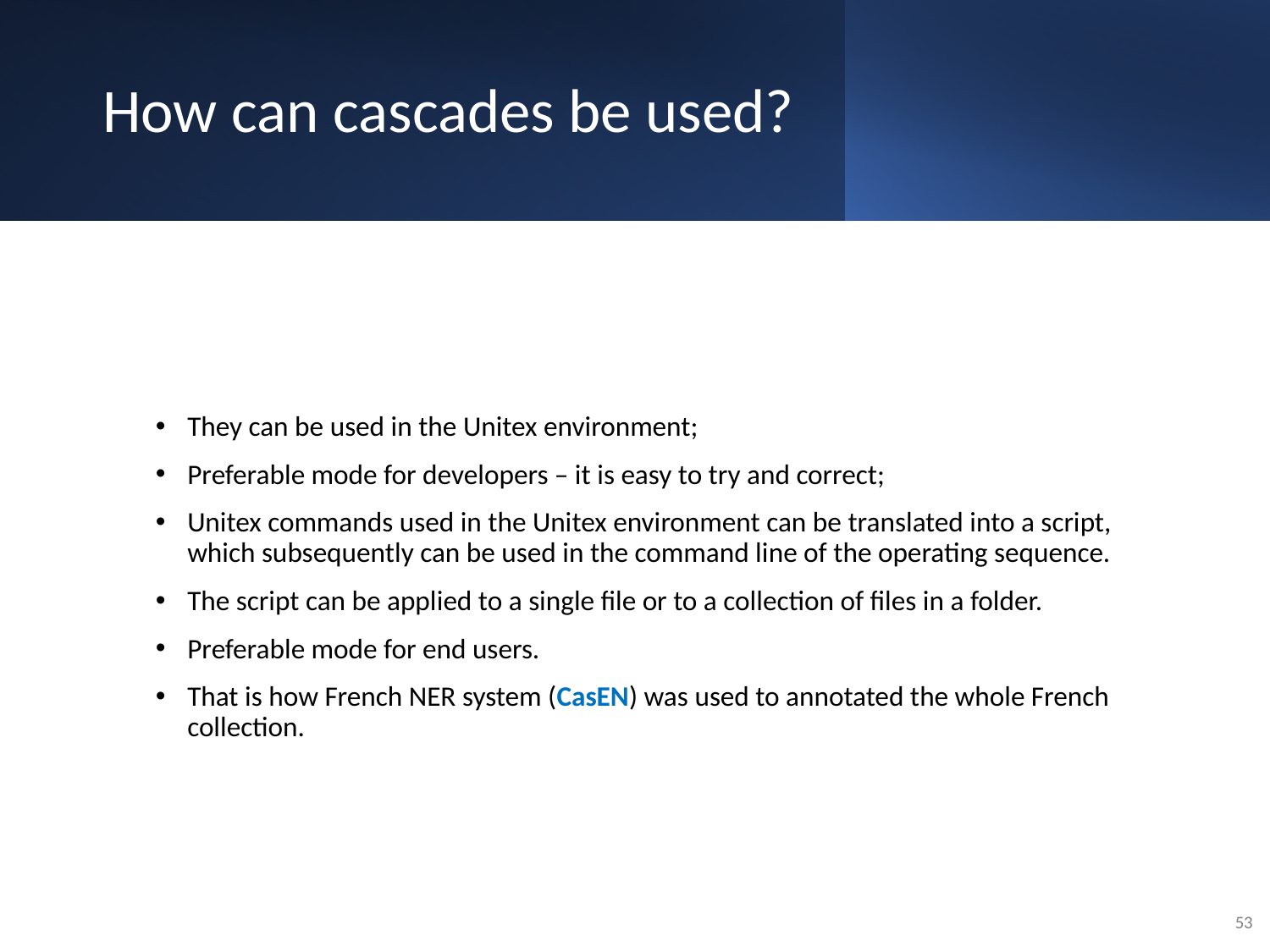

# How can cascades be used?
They can be used in the Unitex environment;
Preferable mode for developers – it is easy to try and correct;
Unitex commands used in the Unitex environment can be translated into a script, which subsequently can be used in the command line of the operating sequence.
The script can be applied to a single file or to a collection of files in a folder.
Preferable mode for end users.
That is how French NER system (CasEN) was used to annotated the whole French collection.
53